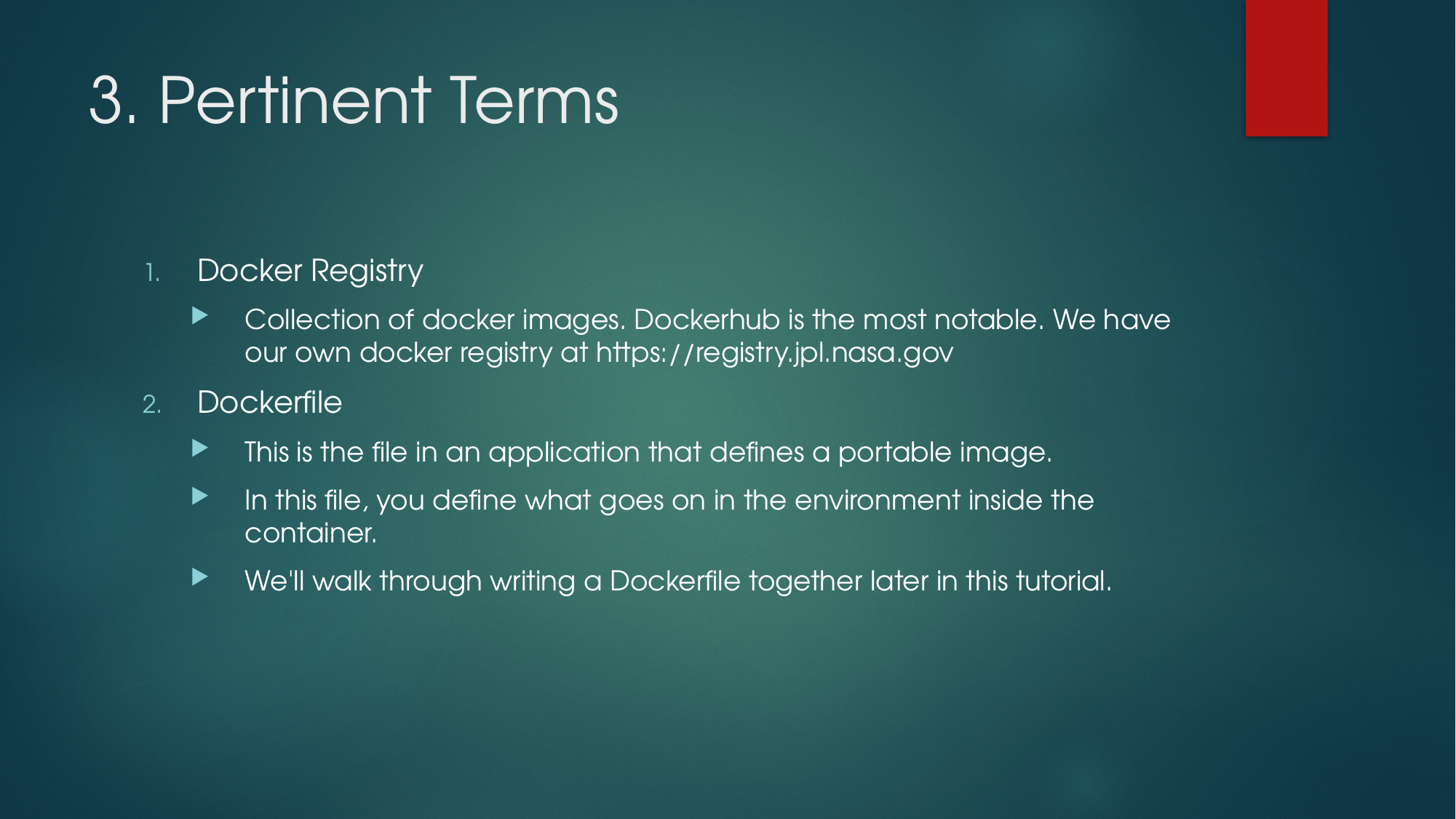

# 3. Pertinent Terms
Docker Registry
Collection of docker images. Dockerhub is the most notable. We have our own docker registry at https://registry.jpl.nasa.gov
Dockerfile
This is the file in an application that defines a portable image.
In this file, you define what goes on in the environment inside the container.
We'll walk through writing a Dockerfile together later in this tutorial.